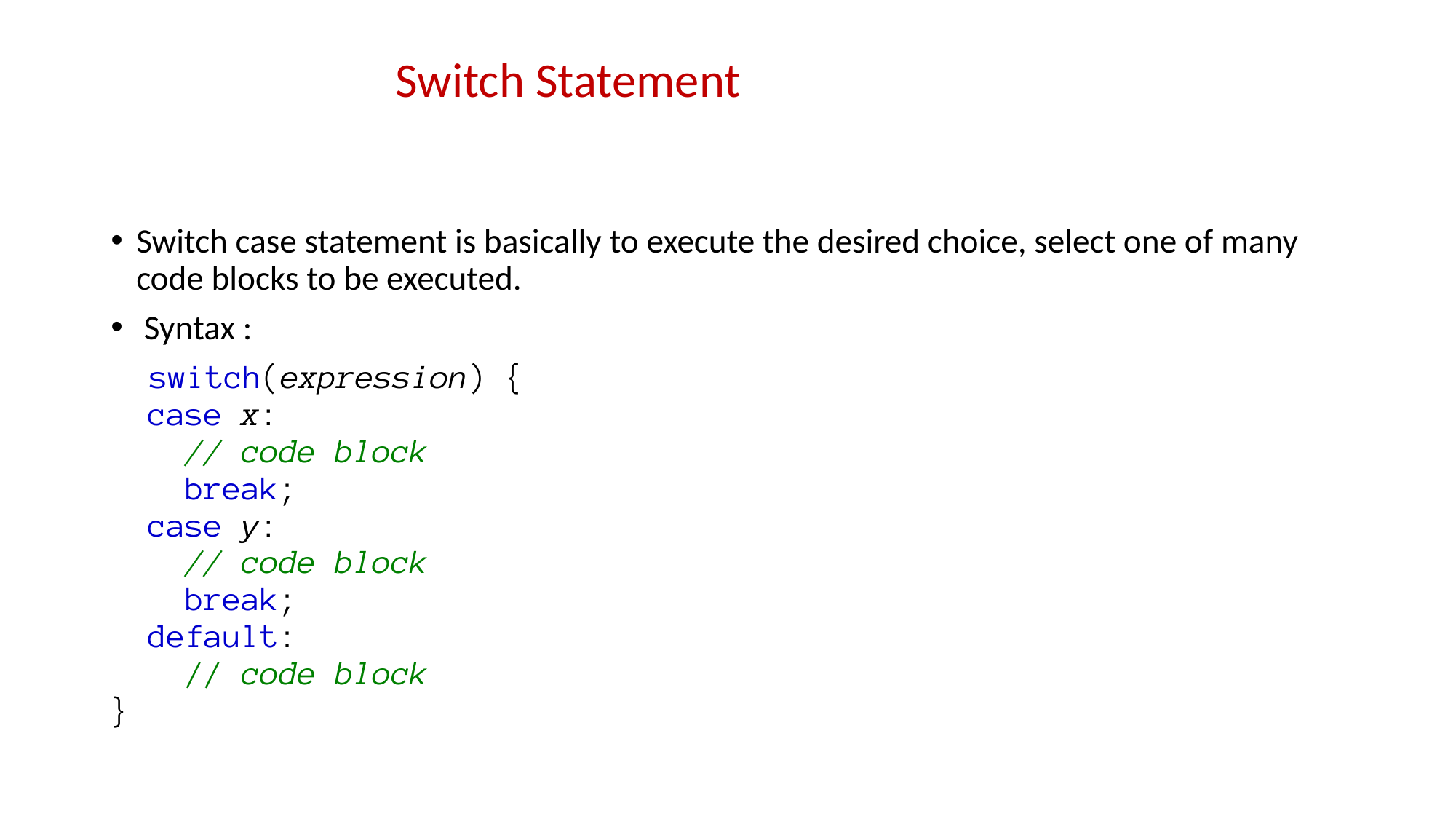

Switch Statement
Switch case statement is basically to execute the desired choice, select one of many code blocks to be executed.
 Syntax :
     switch(expression) {
  case x:
    // code block
    break;
  case y:
    // code block
    break;
  default:
    // code block
}